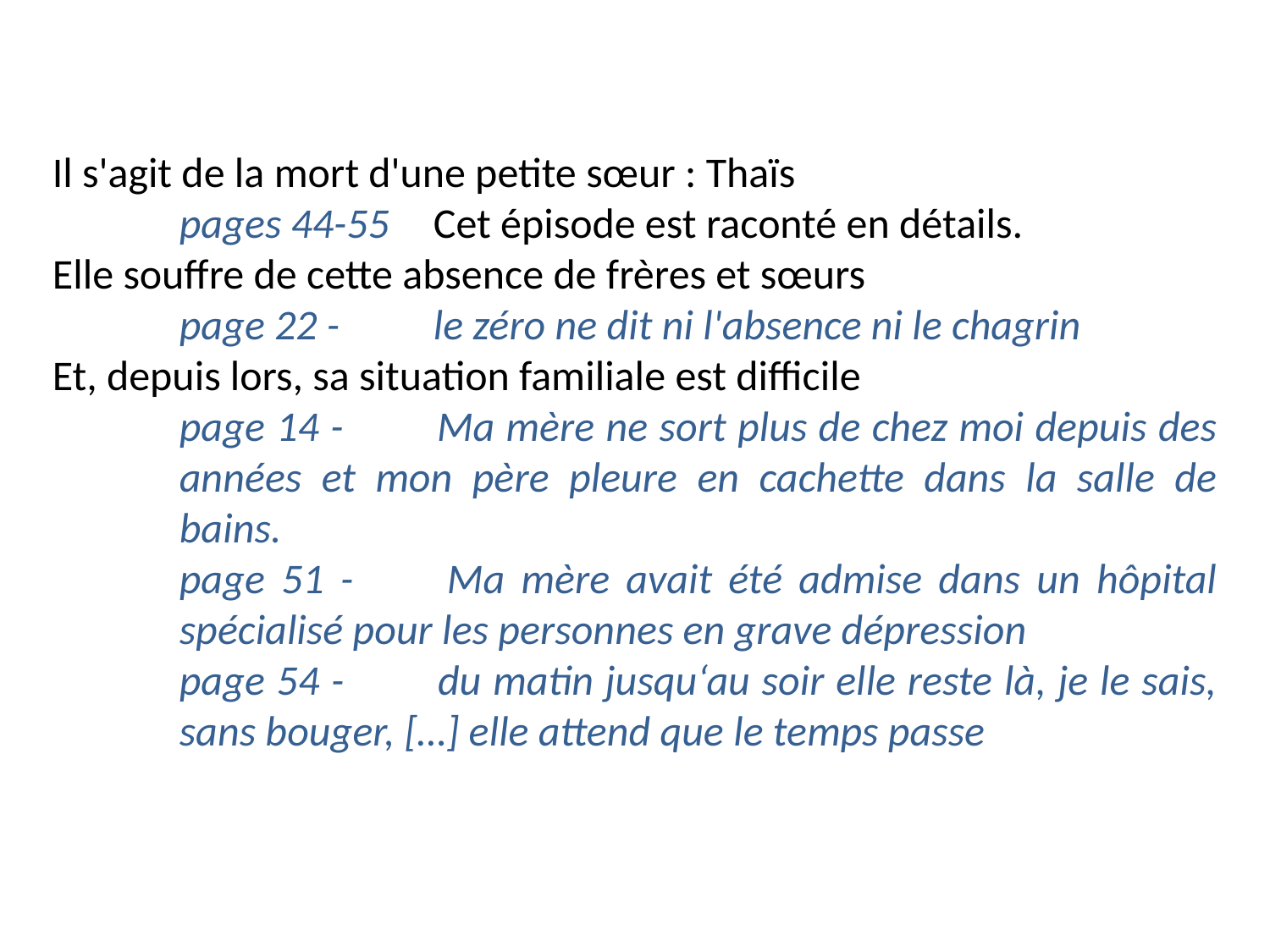

Il s'agit de la mort d'une petite sœur : Thaïs
pages 44-55	Cet épisode est raconté en détails.
Elle souffre de cette absence de frères et sœurs
page 22 -	le zéro ne dit ni l'absence ni le chagrin
Et, depuis lors, sa situation familiale est difficile
page 14 -	Ma mère ne sort plus de chez moi depuis des années et mon père pleure en cachette dans la salle de bains.
page 51 -	Ma mère avait été admise dans un hôpital spécialisé pour les personnes en grave dépression
page 54 -	du matin jusqu‘au soir elle reste là, je le sais, sans bouger, […] elle attend que le temps passe